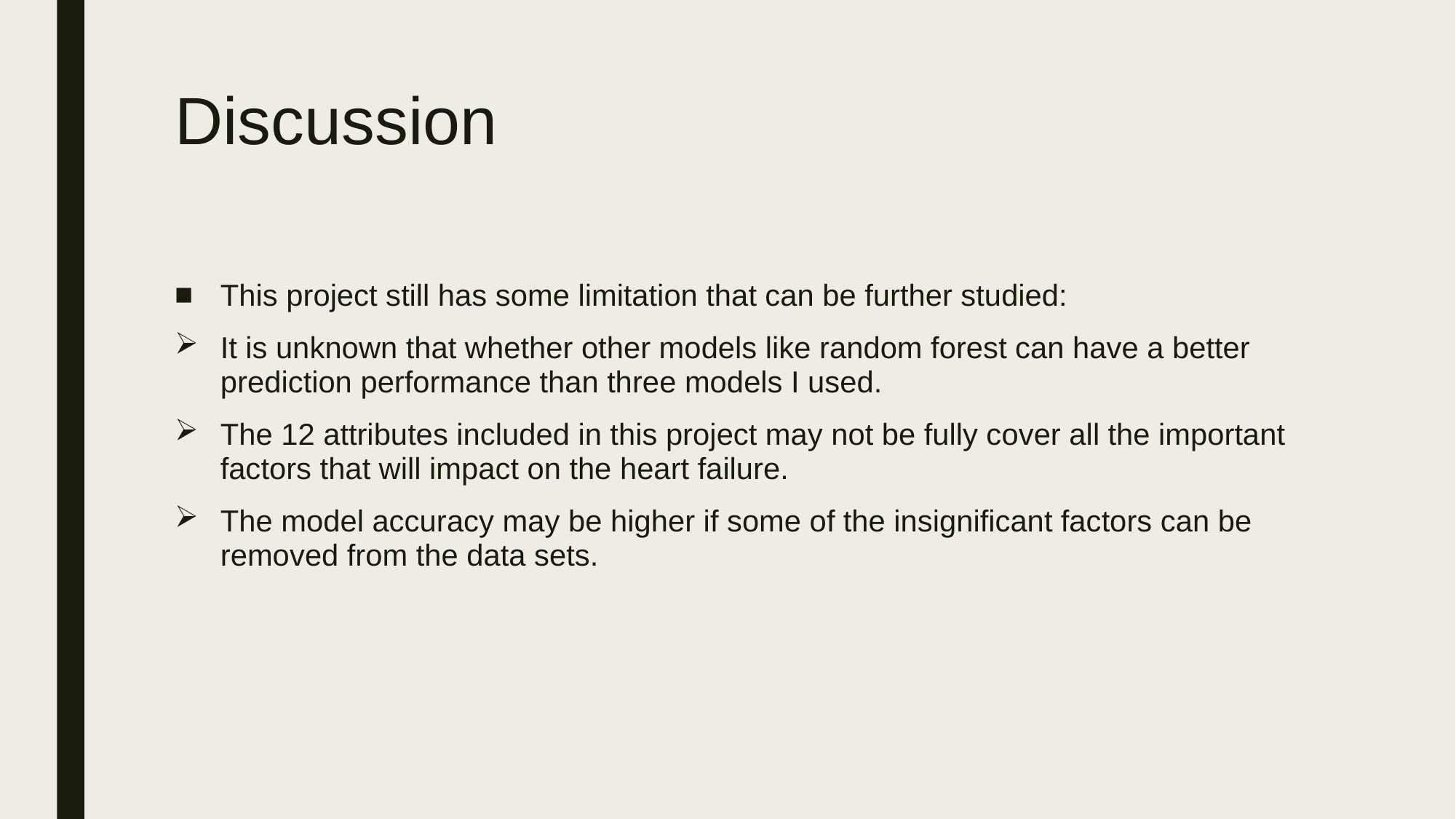

# Discussion
This project still has some limitation that can be further studied:
It is unknown that whether other models like random forest can have a better prediction performance than three models I used.
The 12 attributes included in this project may not be fully cover all the important factors that will impact on the heart failure.
The model accuracy may be higher if some of the insignificant factors can be removed from the data sets.